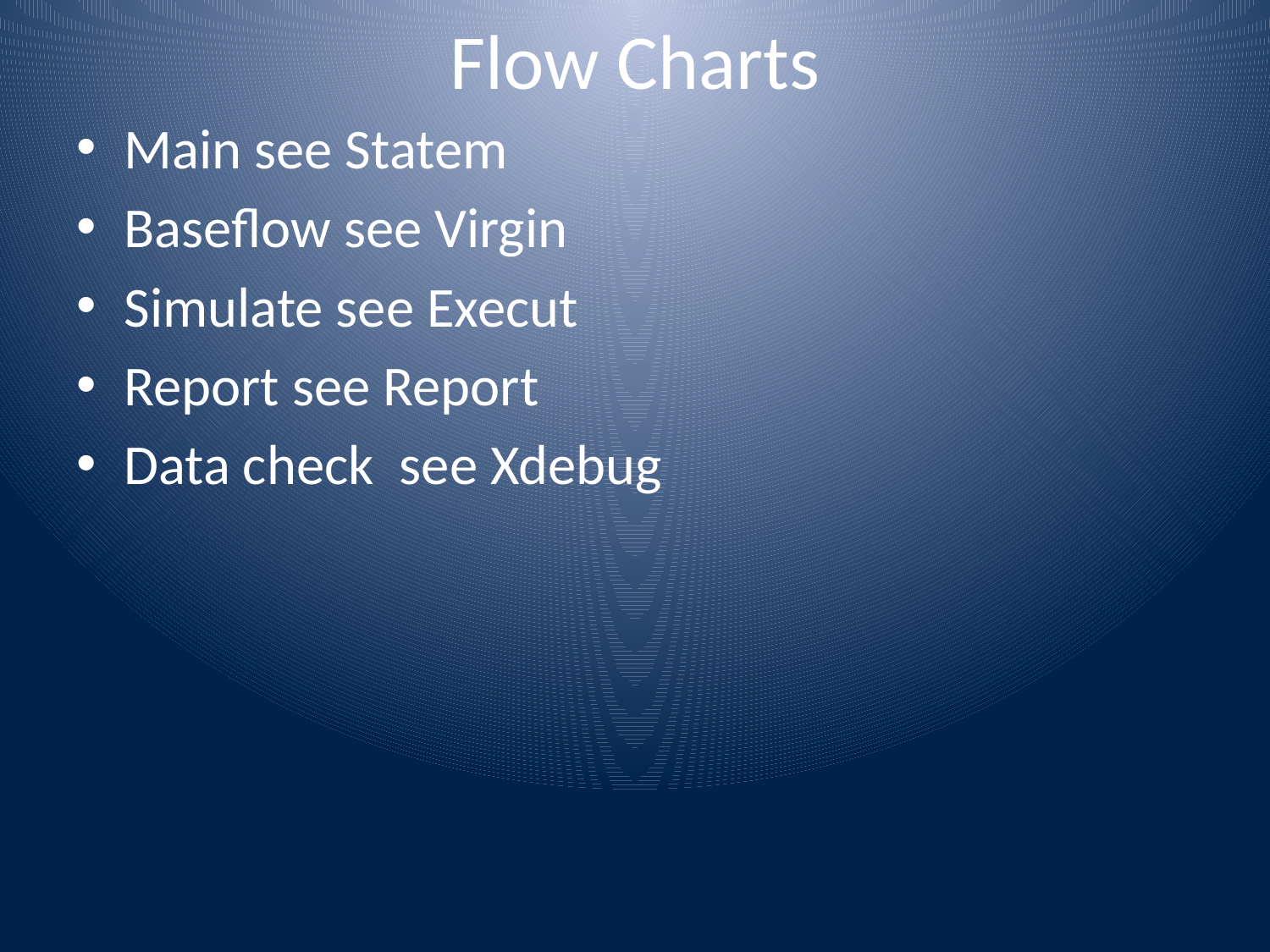

# Flow Charts
Main see Statem
Baseflow see Virgin
Simulate see Execut
Report see Report
Data check  see Xdebug